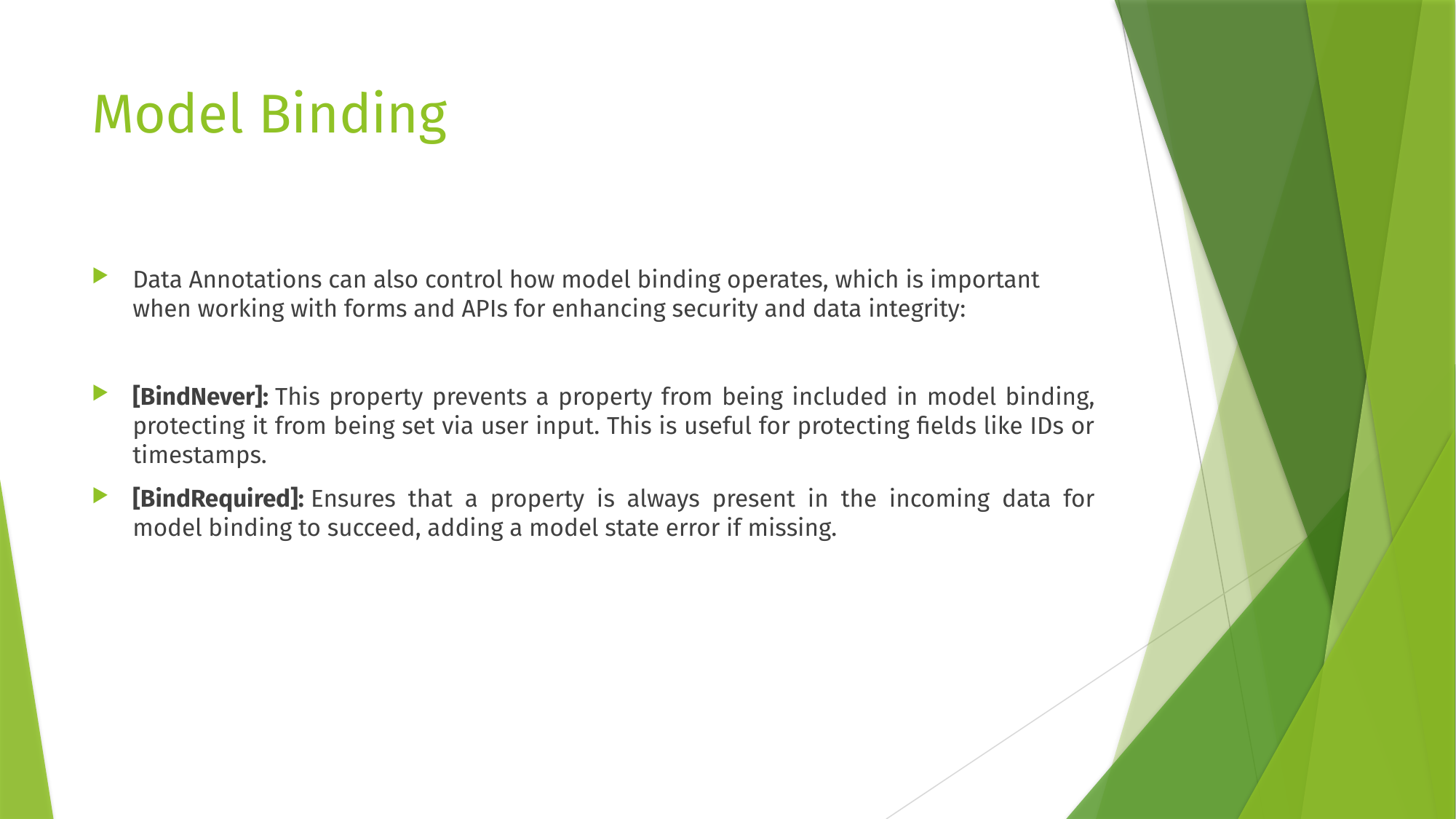

# Model Binding
Data Annotations can also control how model binding operates, which is important when working with forms and APIs for enhancing security and data integrity:

[BindNever]: This property prevents a property from being included in model binding, protecting it from being set via user input. This is useful for protecting fields like IDs or timestamps.
[BindRequired]: Ensures that a property is always present in the incoming data for model binding to succeed, adding a model state error if missing.